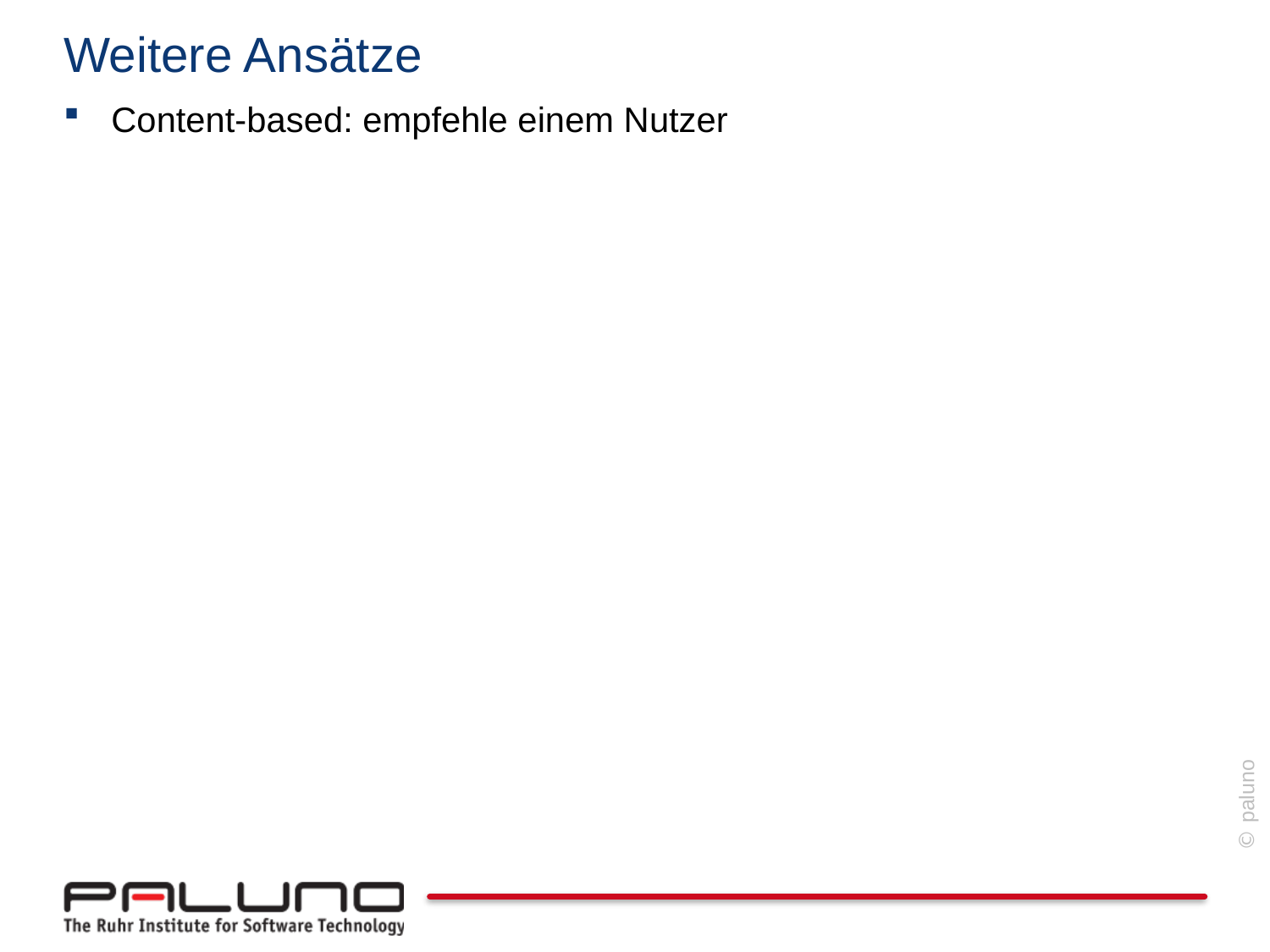

# Weitere Ansätze
Content-based: empfehle einem Nutzer